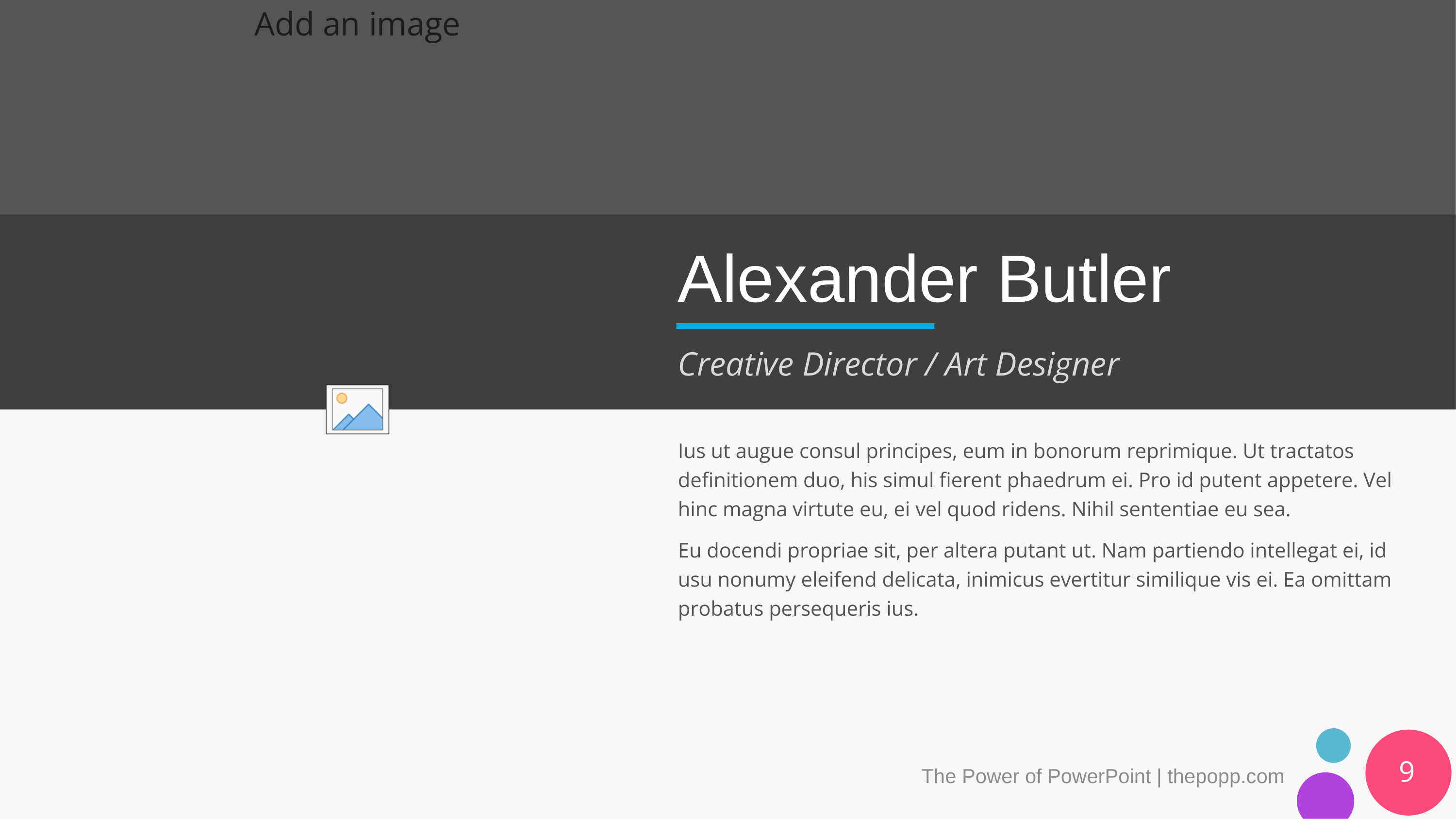

# Alexander Butler
Creative Director / Art Designer
Ius ut augue consul principes, eum in bonorum reprimique. Ut tractatos definitionem duo, his simul fierent phaedrum ei. Pro id putent appetere. Vel hinc magna virtute eu, ei vel quod ridens. Nihil sententiae eu sea.
Eu docendi propriae sit, per altera putant ut. Nam partiendo intellegat ei, id usu nonumy eleifend delicata, inimicus evertitur similique vis ei. Ea omittam probatus persequeris ius.
9
The Power of PowerPoint | thepopp.com